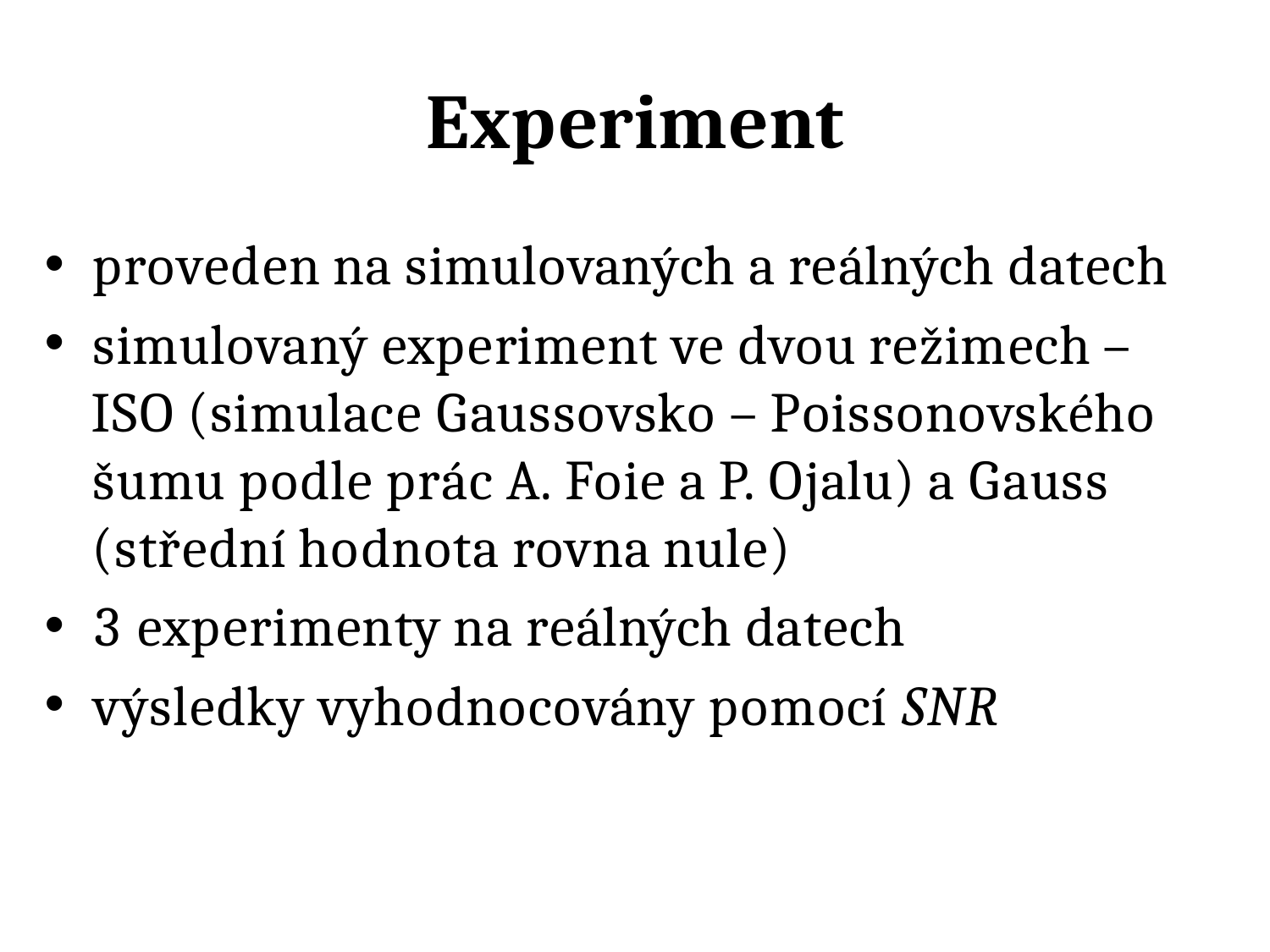

# Experiment
proveden na simulovaných a reálných datech
simulovaný experiment ve dvou režimech – ISO (simulace Gaussovsko – Poissonovského šumu podle prác A. Foie a P. Ojalu) a Gauss (střední hodnota rovna nule)
3 experimenty na reálných datech
výsledky vyhodnocovány pomocí SNR